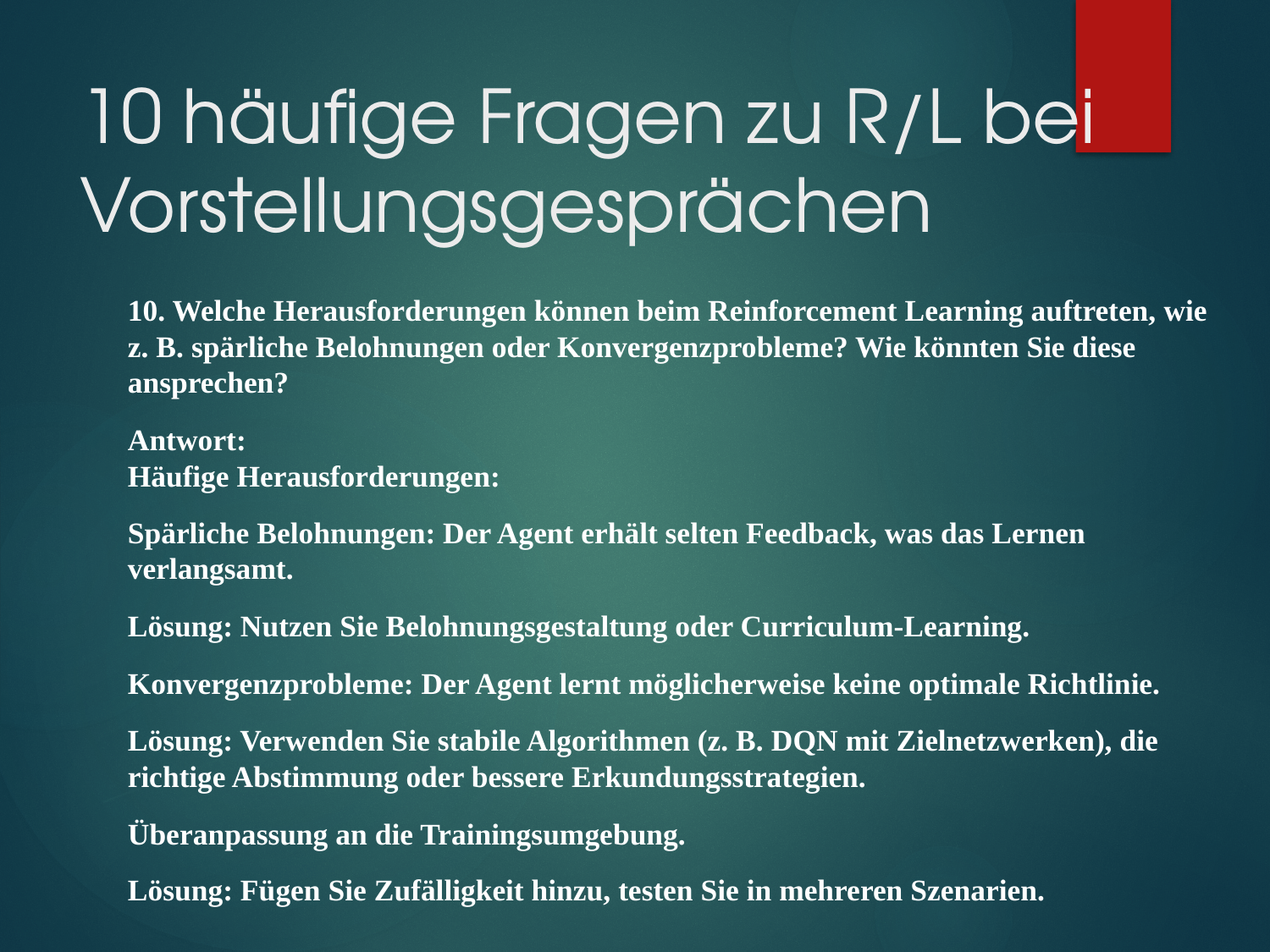

# 10 häufige Fragen zu R/L bei Vorstellungsgesprächen
10. Welche Herausforderungen können beim Reinforcement Learning auftreten, wie z. B. spärliche Belohnungen oder Konvergenzprobleme? Wie könnten Sie diese ansprechen?
Antwort:
Häufige Herausforderungen:
Spärliche Belohnungen: Der Agent erhält selten Feedback, was das Lernen verlangsamt.
Lösung: Nutzen Sie Belohnungsgestaltung oder Curriculum-Learning.
Konvergenzprobleme: Der Agent lernt möglicherweise keine optimale Richtlinie.
Lösung: Verwenden Sie stabile Algorithmen (z. B. DQN mit Zielnetzwerken), die richtige Abstimmung oder bessere Erkundungsstrategien.
Überanpassung an die Trainingsumgebung.
Lösung: Fügen Sie Zufälligkeit hinzu, testen Sie in mehreren Szenarien.